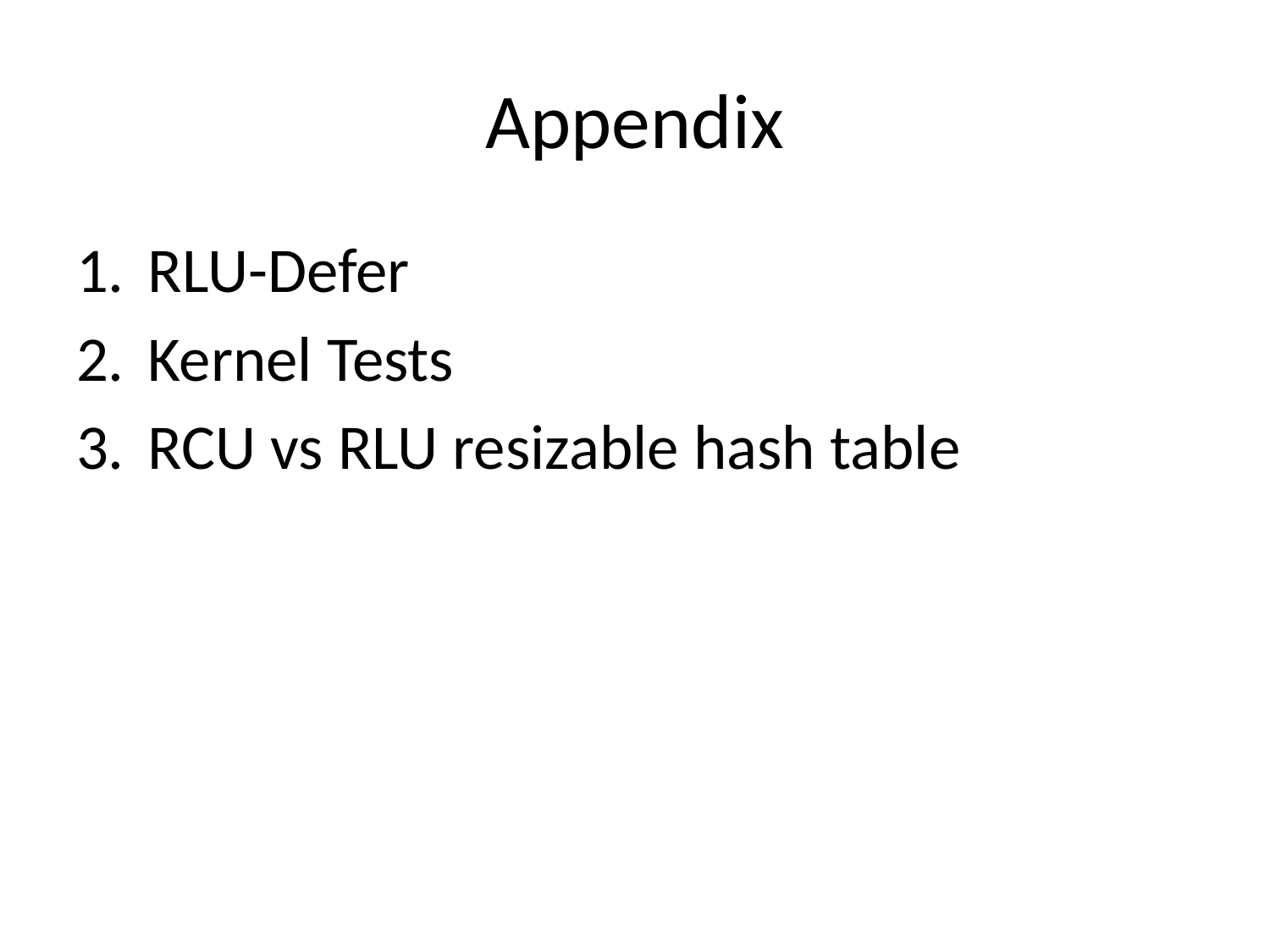

# Appendix
RLU-Defer
Kernel Tests
RCU vs RLU resizable hash table